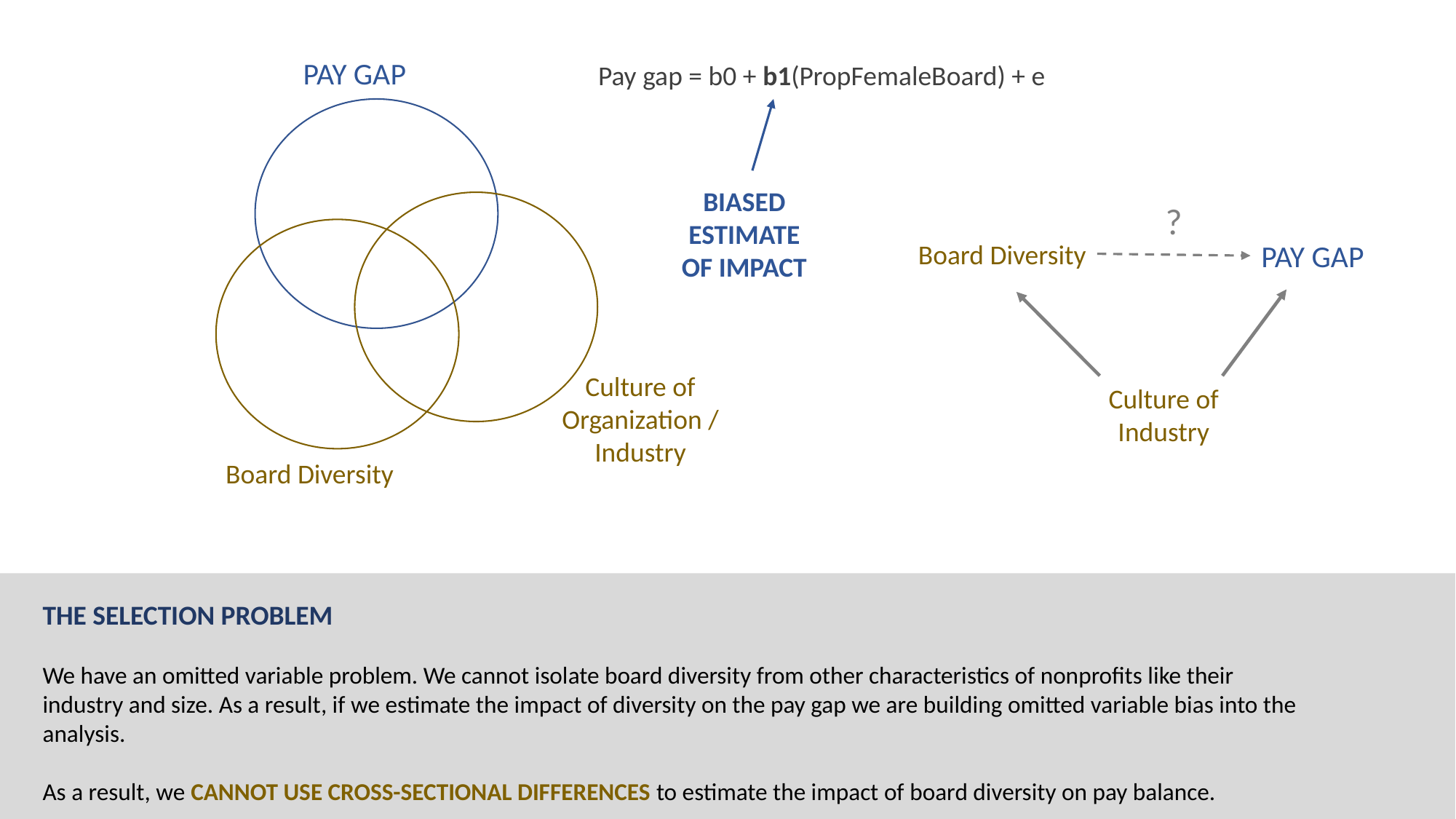

PAY GAP
Pay gap = b0 + b1(PropFemaleBoard) + e

BIASED
ESTIMATE
OF IMPACT

?

Board Diversity
PAY GAP
Culture of Organization / Industry
Culture of Industry
Board Diversity

THE SELECTION PROBLEM

We have an omitted variable problem. We cannot isolate board diversity from other characteristics of nonprofits like their industry and size. As a result, if we estimate the impact of diversity on the pay gap we are building omitted variable bias into the analysis.

As a result, we CANNOT USE CROSS-SECTIONAL DIFFERENCES to estimate the impact of board diversity on pay balance.